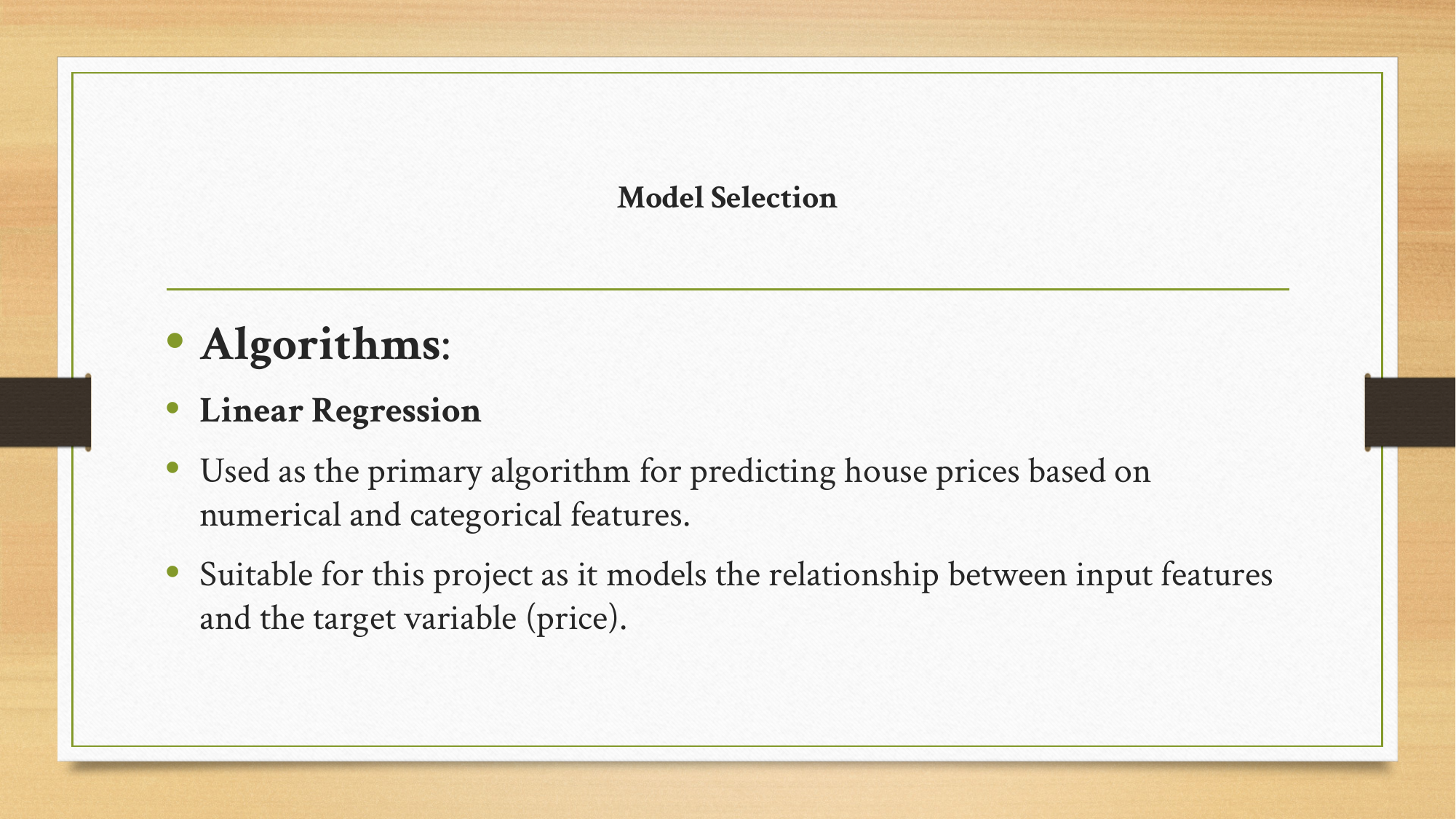

# Model Selection
Algorithms:
Linear Regression
Used as the primary algorithm for predicting house prices based on numerical and categorical features.
Suitable for this project as it models the relationship between input features and the target variable (price).